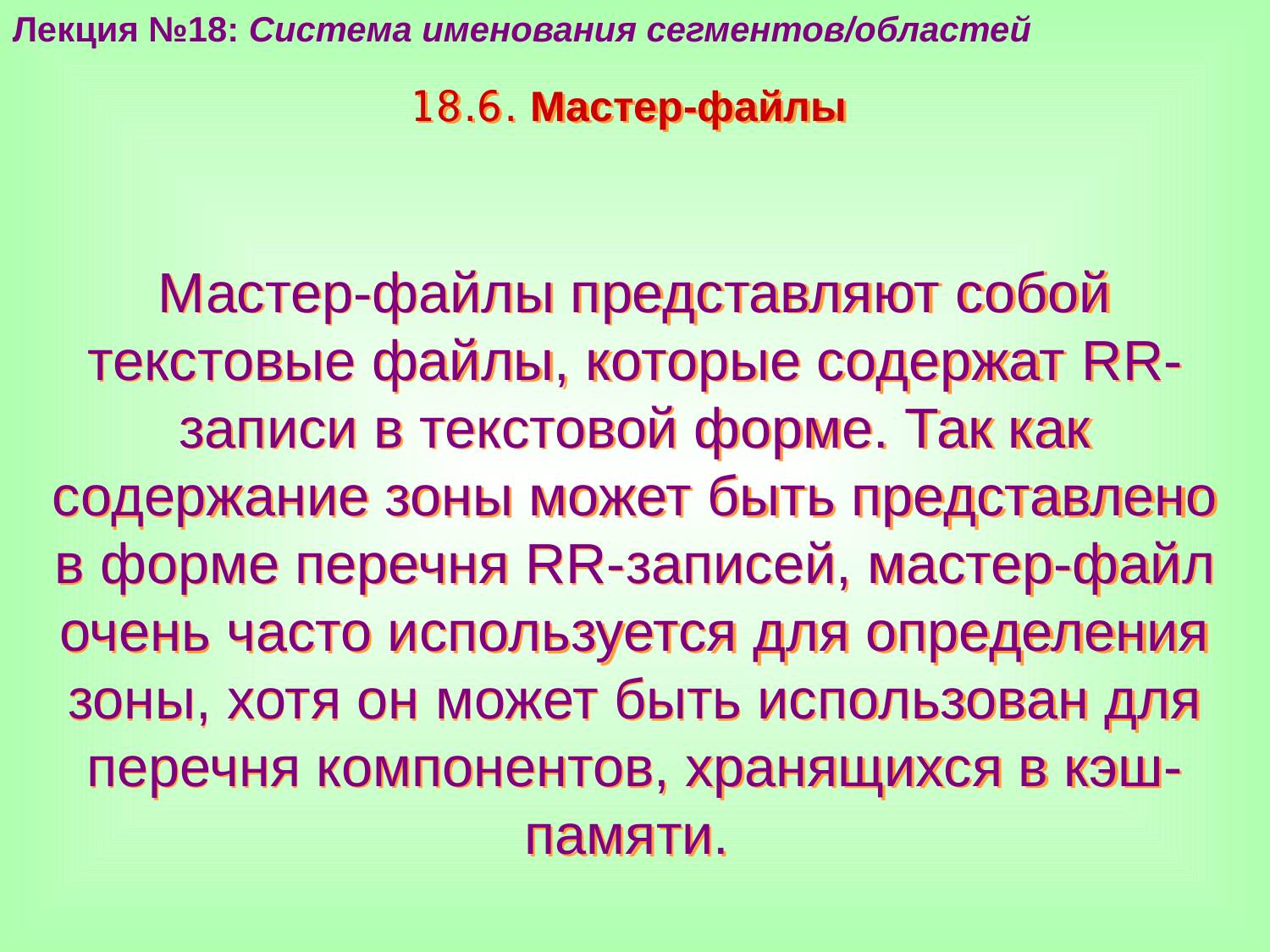

Лекция №18: Система именования сегментов/областей
18.6. Мастер-файлы
Мастер-файлы представляют собой текстовые файлы, которые содержат RR-записи в текстовой форме. Так как содержание зоны может быть представлено в форме перечня RR-записей, мастер-файл очень часто используется для определения зоны, хотя он может быть использован для перечня компонентов, хранящихся в кэш-памяти.